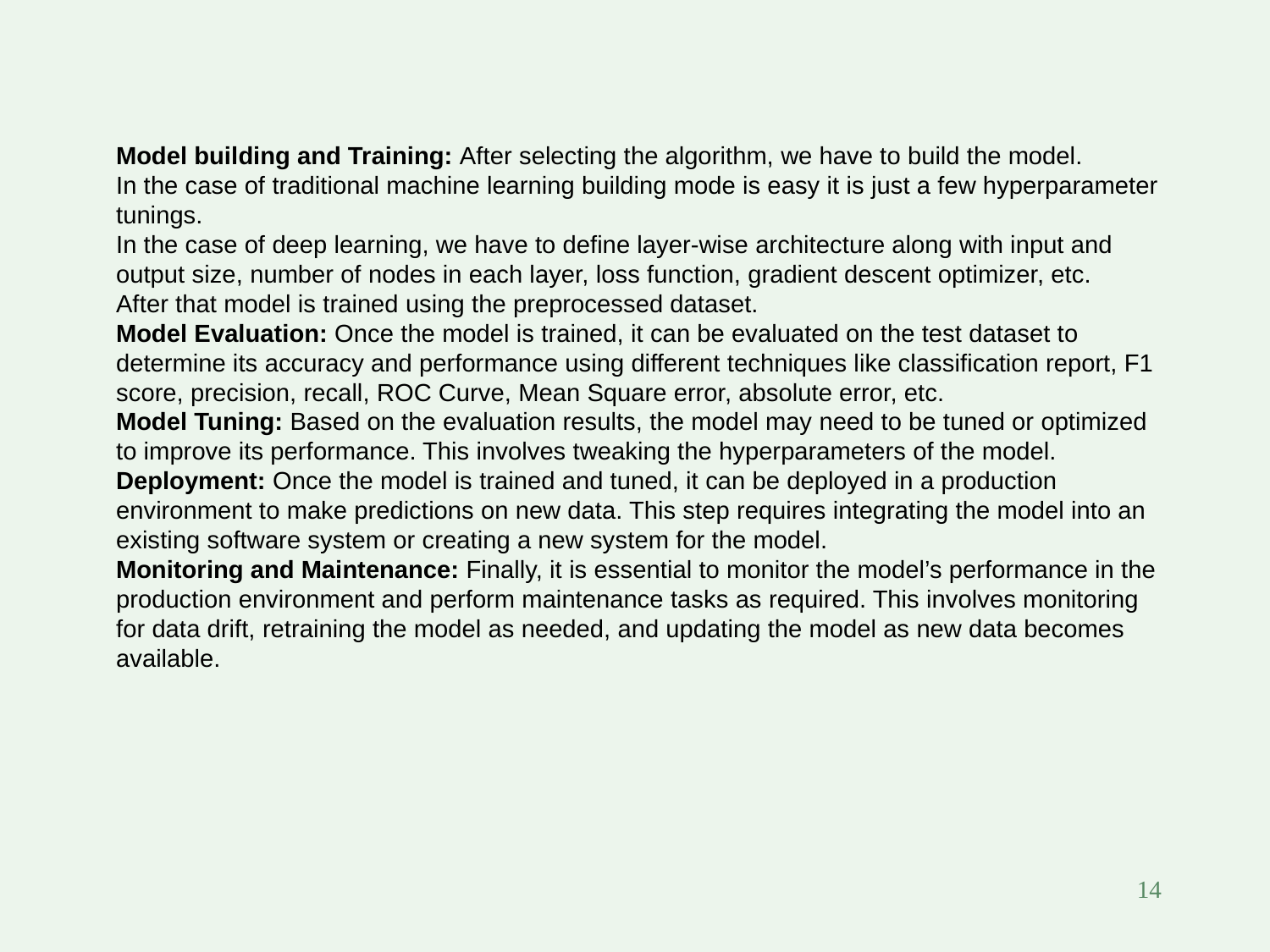

Model building and Training: After selecting the algorithm, we have to build the model.
In the case of traditional machine learning building mode is easy it is just a few hyperparameter tunings.
In the case of deep learning, we have to define layer-wise architecture along with input and output size, number of nodes in each layer, loss function, gradient descent optimizer, etc.
After that model is trained using the preprocessed dataset.
Model Evaluation: Once the model is trained, it can be evaluated on the test dataset to determine its accuracy and performance using different techniques like classification report, F1 score, precision, recall, ROC Curve, Mean Square error, absolute error, etc.
Model Tuning: Based on the evaluation results, the model may need to be tuned or optimized to improve its performance. This involves tweaking the hyperparameters of the model.
Deployment: Once the model is trained and tuned, it can be deployed in a production environment to make predictions on new data. This step requires integrating the model into an existing software system or creating a new system for the model.
Monitoring and Maintenance: Finally, it is essential to monitor the model’s performance in the production environment and perform maintenance tasks as required. This involves monitoring for data drift, retraining the model as needed, and updating the model as new data becomes available.

14